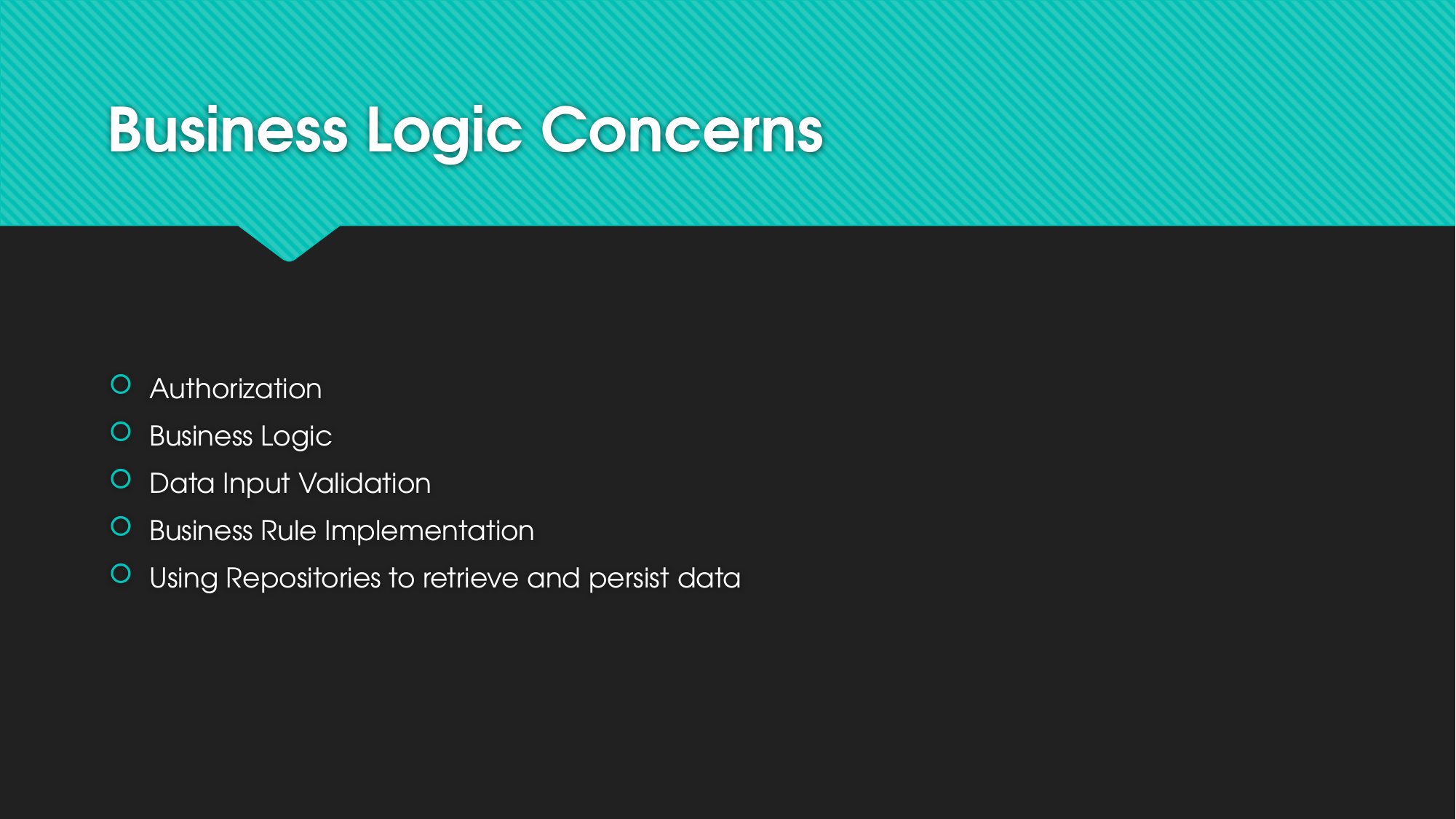

# Business Logic Concerns
Authorization
Business Logic
Data Input Validation
Business Rule Implementation
Using Repositories to retrieve and persist data